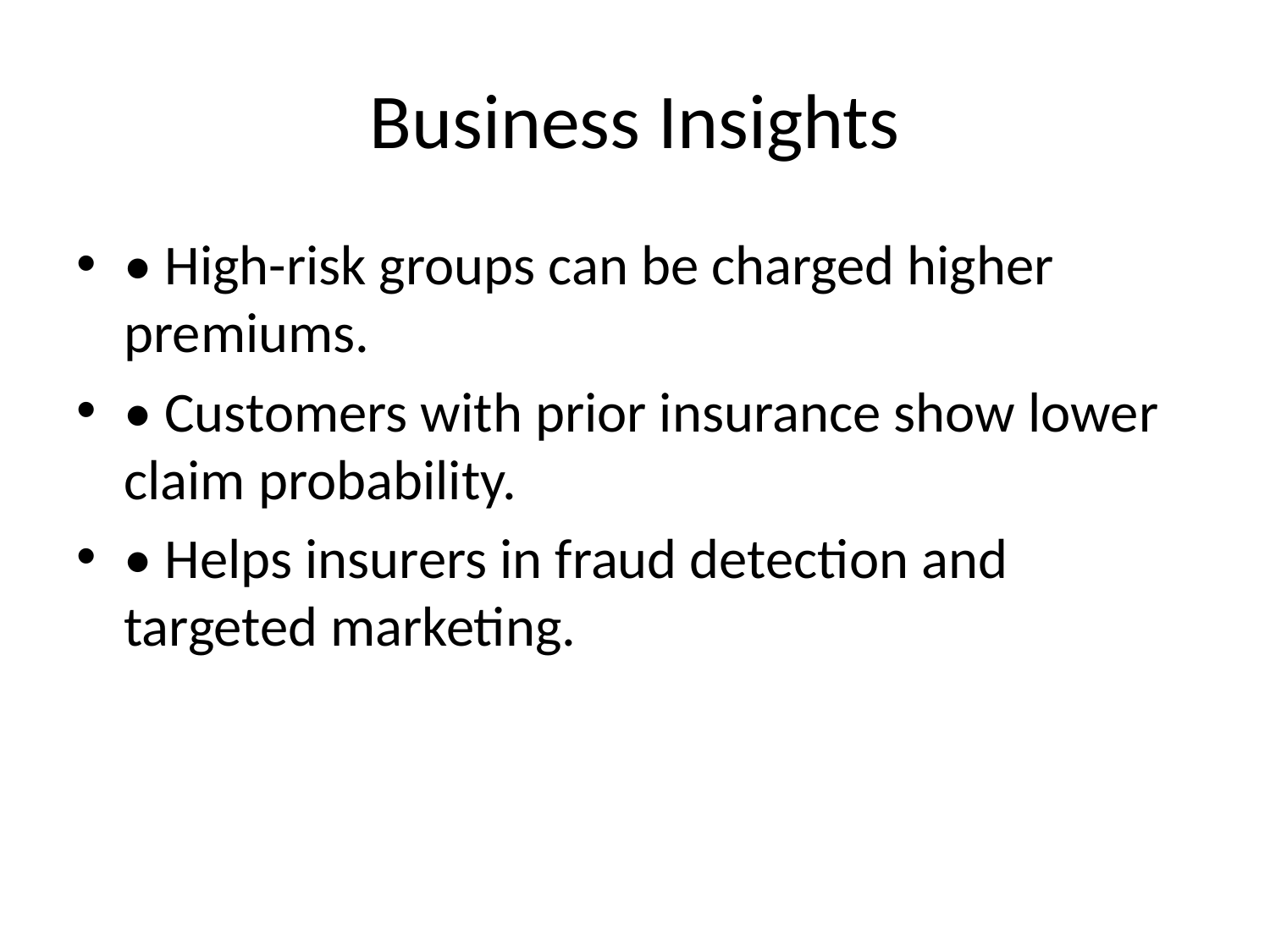

# Business Insights
• High-risk groups can be charged higher premiums.
• Customers with prior insurance show lower claim probability.
• Helps insurers in fraud detection and targeted marketing.